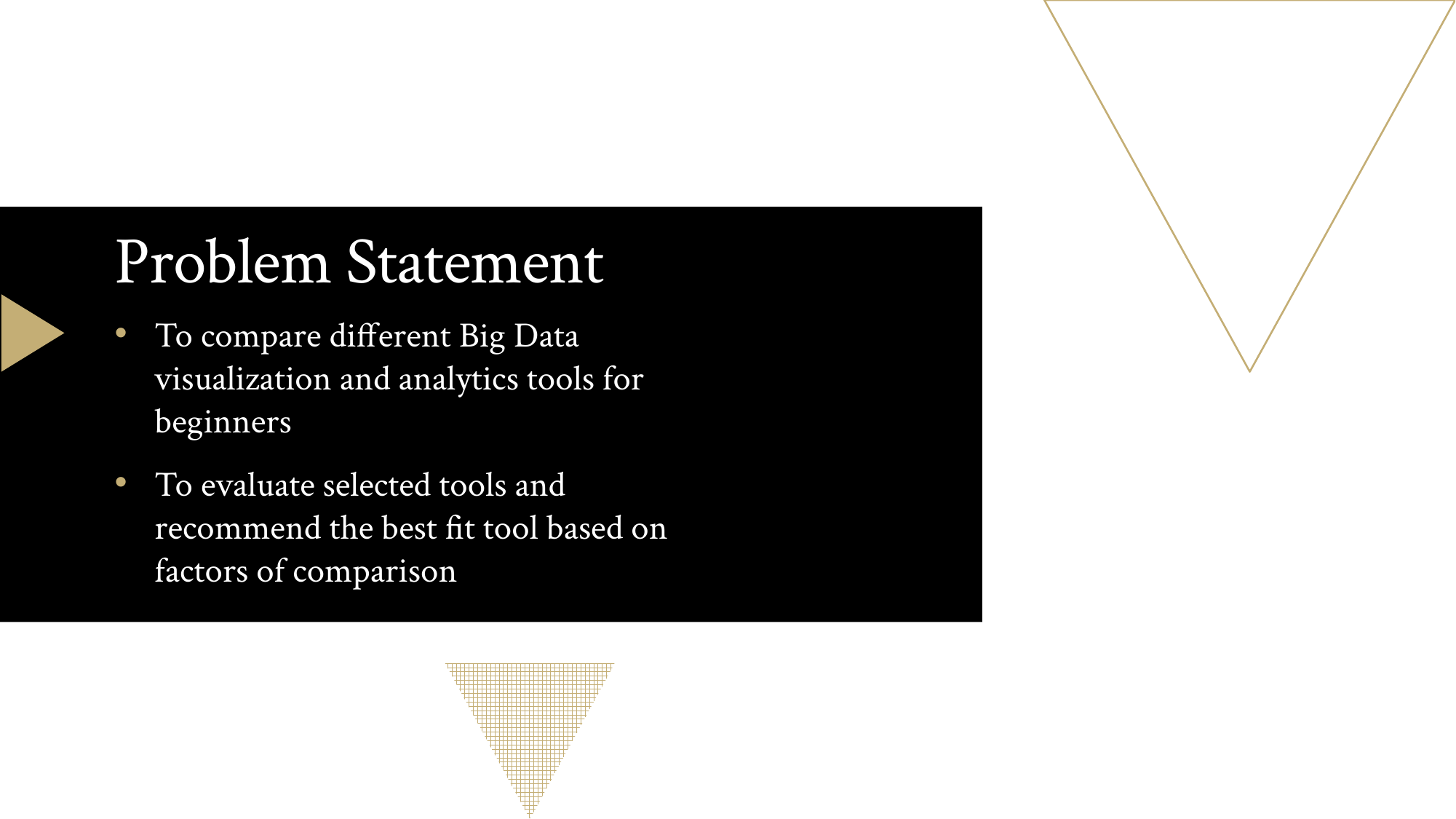

# Problem Statement
To compare different Big Data visualization and analytics tools for beginners
To evaluate selected tools and recommend the best fit tool based on factors of comparison